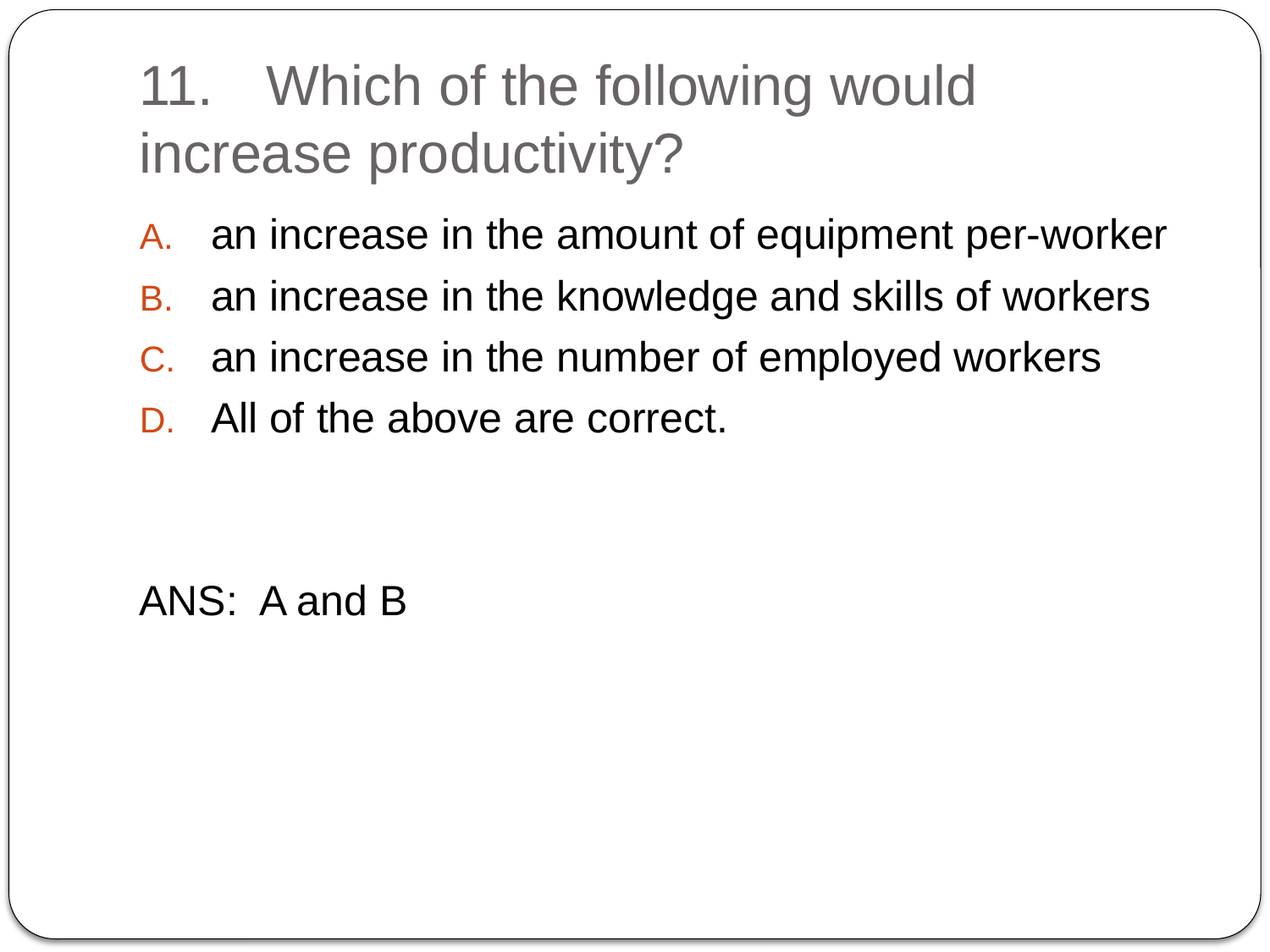

# 11.	Which of the following would increase productivity?
an increase in the amount of equipment per-worker
an increase in the knowledge and skills of workers
an increase in the number of employed workers
All of the above are correct.

ANS:  A and B